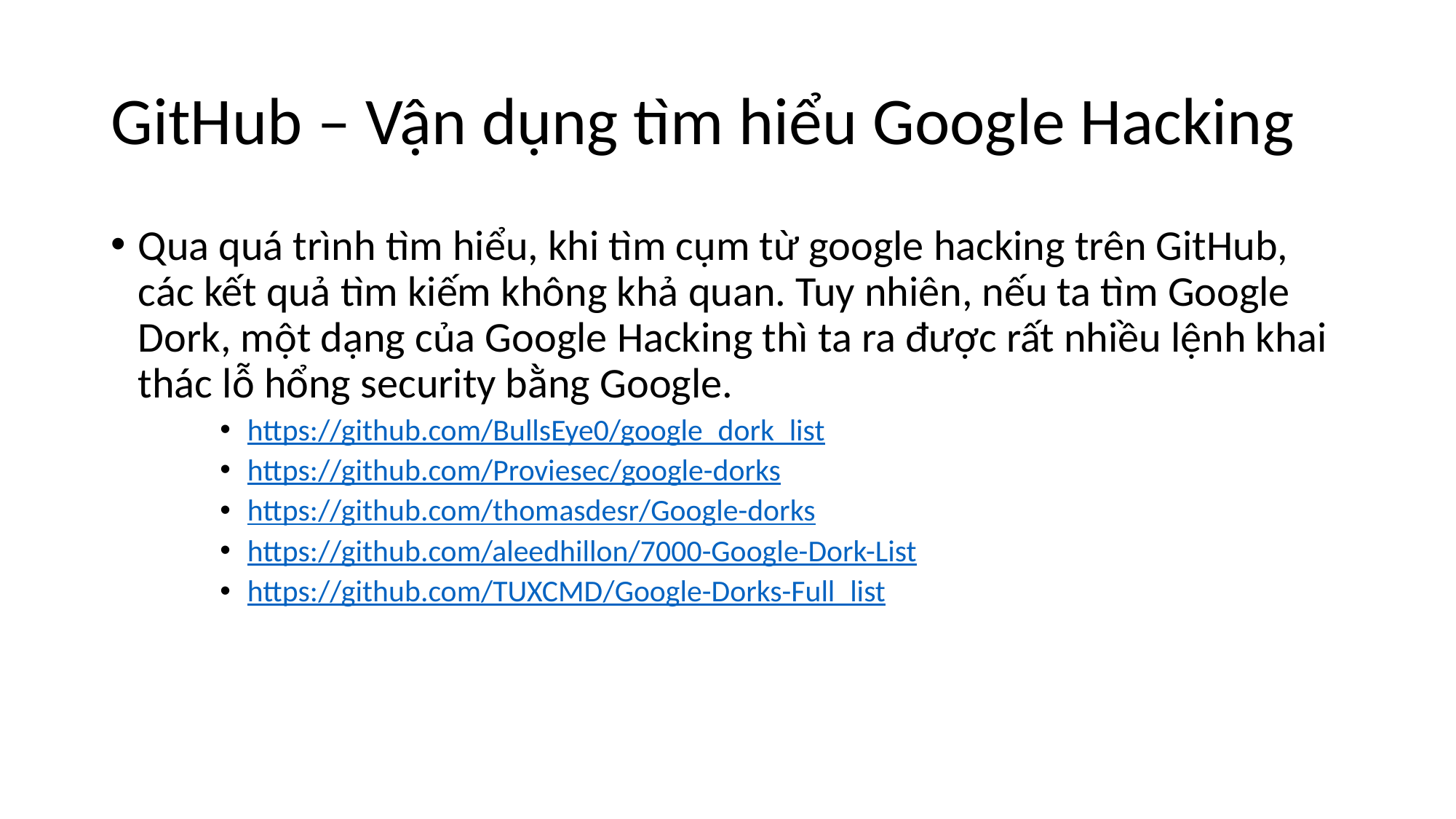

# GitHub – Vận dụng tìm hiểu Google Hacking
Qua quá trình tìm hiểu, khi tìm cụm từ google hacking trên GitHub, các kết quả tìm kiếm không khả quan. Tuy nhiên, nếu ta tìm Google Dork, một dạng của Google Hacking thì ta ra được rất nhiều lệnh khai thác lỗ hổng security bằng Google.
https://github.com/BullsEye0/google_dork_list
https://github.com/Proviesec/google-dorks
https://github.com/thomasdesr/Google-dorks
https://github.com/aleedhillon/7000-Google-Dork-List
https://github.com/TUXCMD/Google-Dorks-Full_list